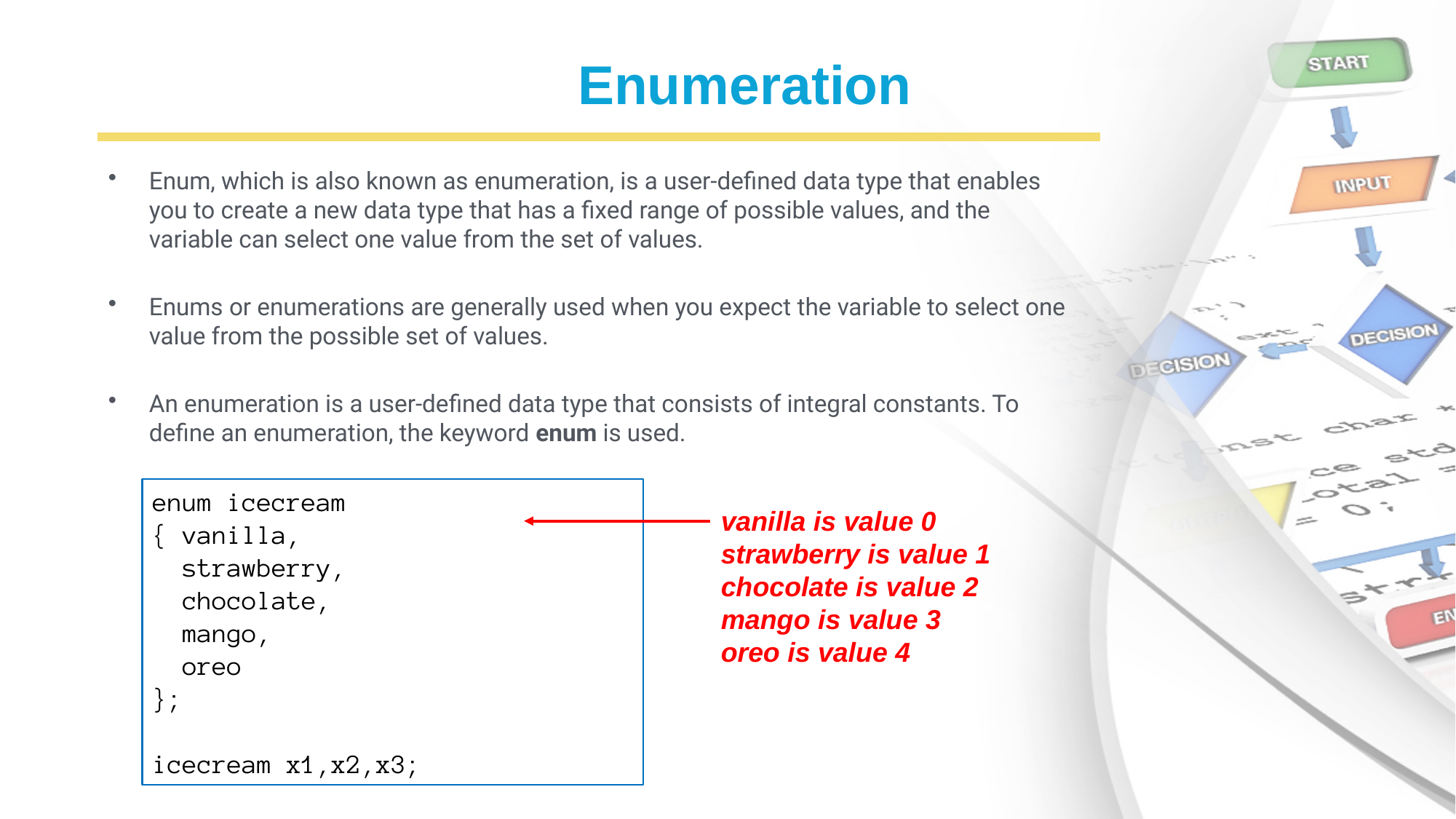

# Enumeration
Enum, which is also known as enumeration, is a user-defined data type that enables you to create a new data type that has a fixed range of possible values, and the variable can select one value from the set of values.

Enums or enumerations are generally used when you expect the variable to select one value from the possible set of values.

An enumeration is a user-defined data type that consists of integral constants. To define an enumeration, the keyword enum is used.

enum icecream
{ vanilla,
  strawberry,
  chocolate,
  mango,
  oreo
};

icecream x1,x2,x3;
vanilla is value 0
strawberry is value 1
chocolate is value 2
mango is value 3
oreo is value 4